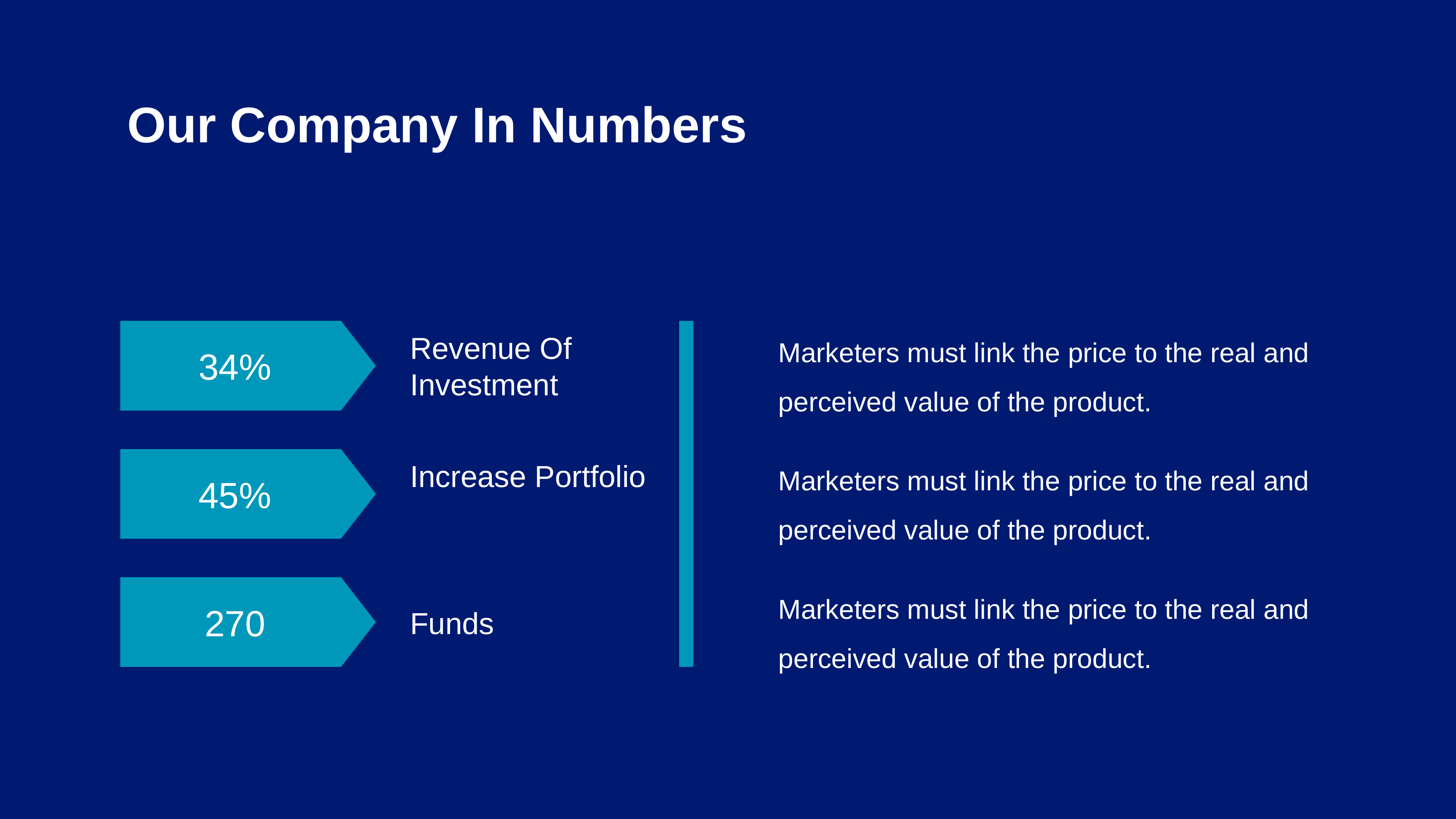

Our Company In Numbers
Marketers must link the price to the real and perceived value of the product.
Marketers must link the price to the real and perceived value of the product.
Marketers must link the price to the real and perceived value of the product.

Revenue Of Investment
Increase Portfolio
Funds
34%

45%

270